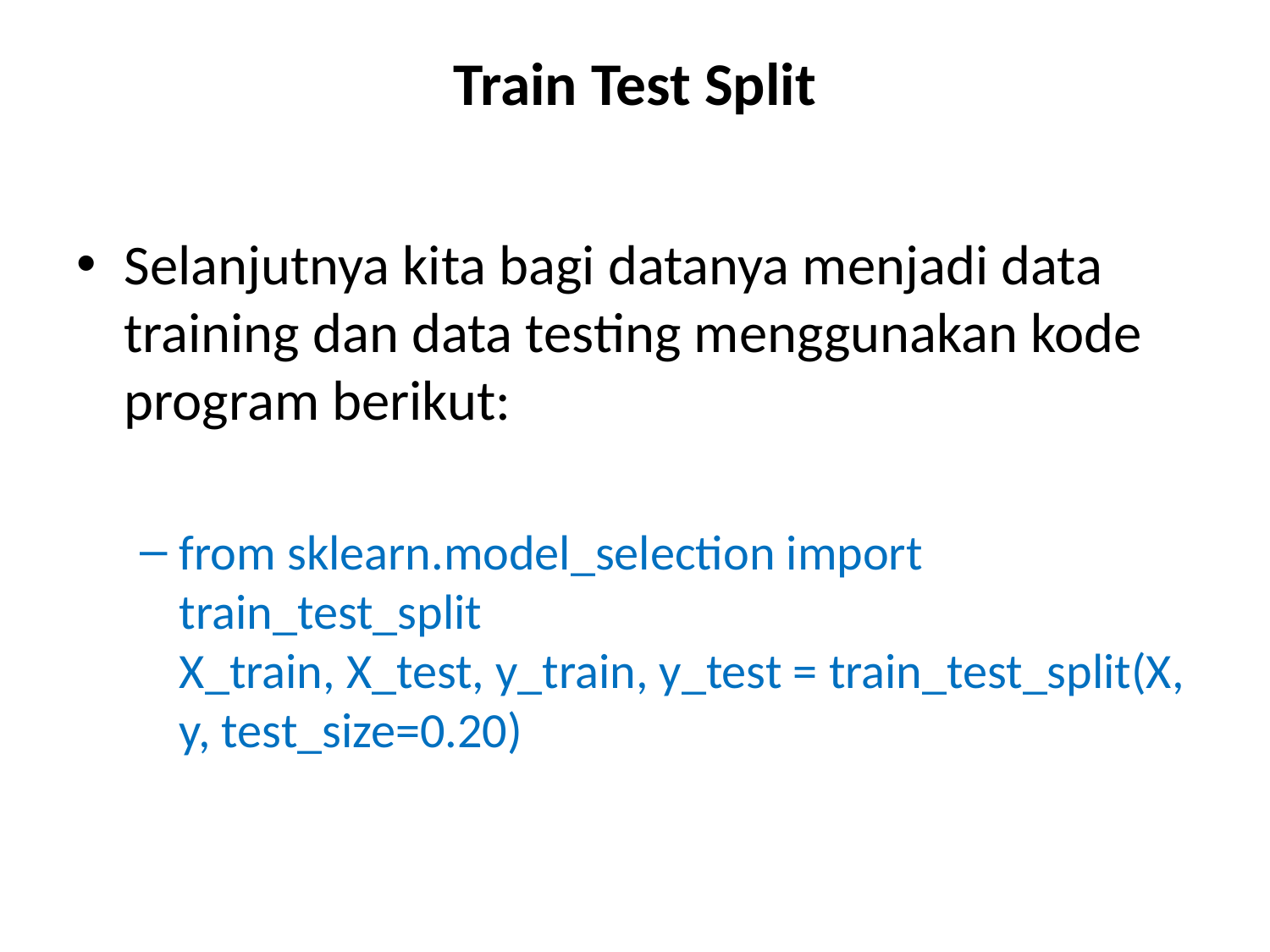

# Train Test Split
Selanjutnya kita bagi datanya menjadi data training dan data testing menggunakan kode program berikut:

from sklearn.model_selection import train_test_split
X_train, X_test, y_train, y_test = train_test_split(X, y, test_size=0.20)